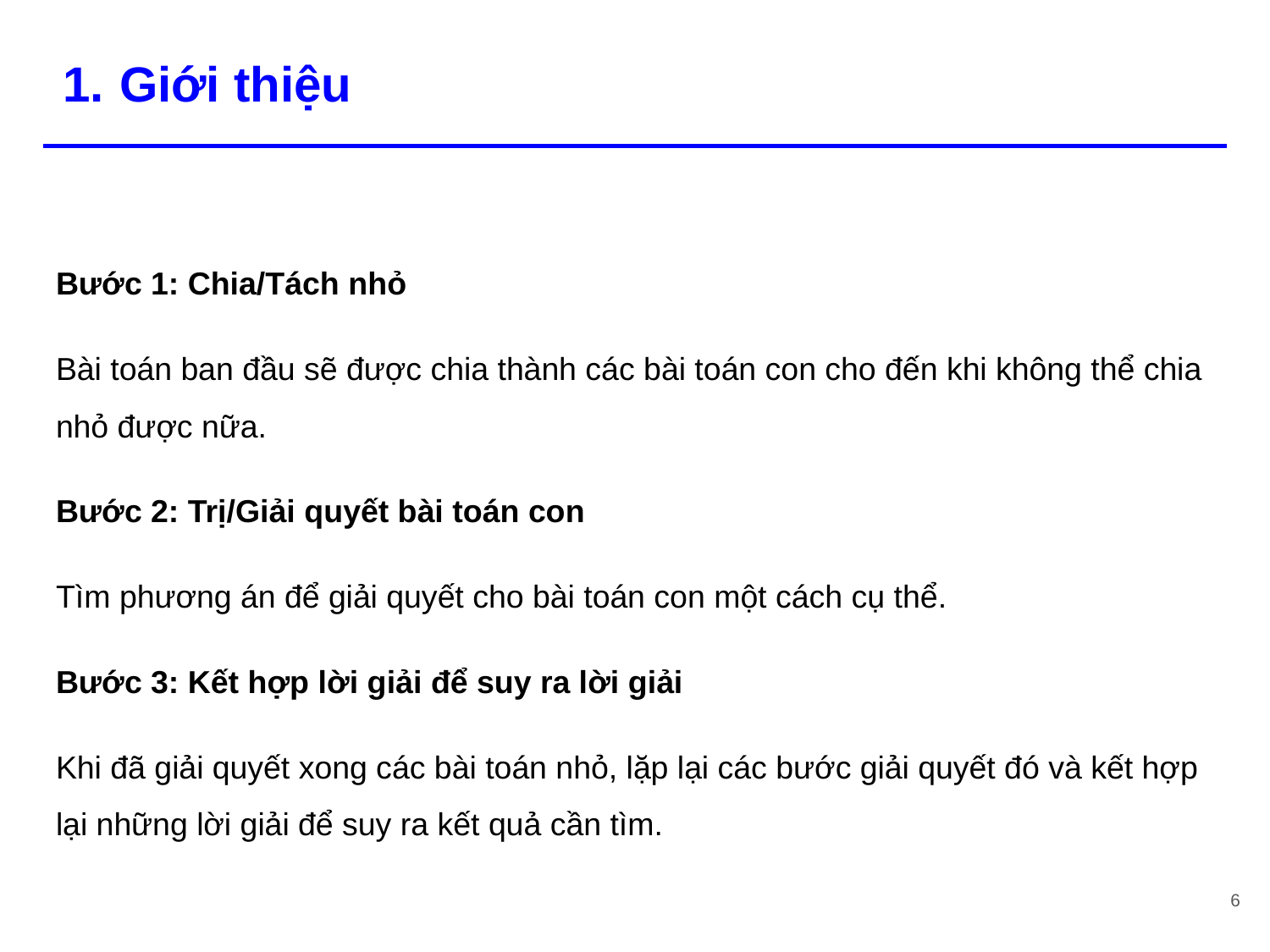

# Giới thiệu

Bước 1: Chia/Tách nhỏ
Bài toán ban đầu sẽ được chia thành các bài toán con cho đến khi không thể chia nhỏ được nữa.
Bước 2: Trị/Giải quyết bài toán con
Tìm phương án để giải quyết cho bài toán con một cách cụ thể.
Bước 3: Kết hợp lời giải để suy ra lời giải
Khi đã giải quyết xong các bài toán nhỏ, lặp lại các bước giải quyết đó và kết hợp lại những lời giải để suy ra kết quả cần tìm.

6